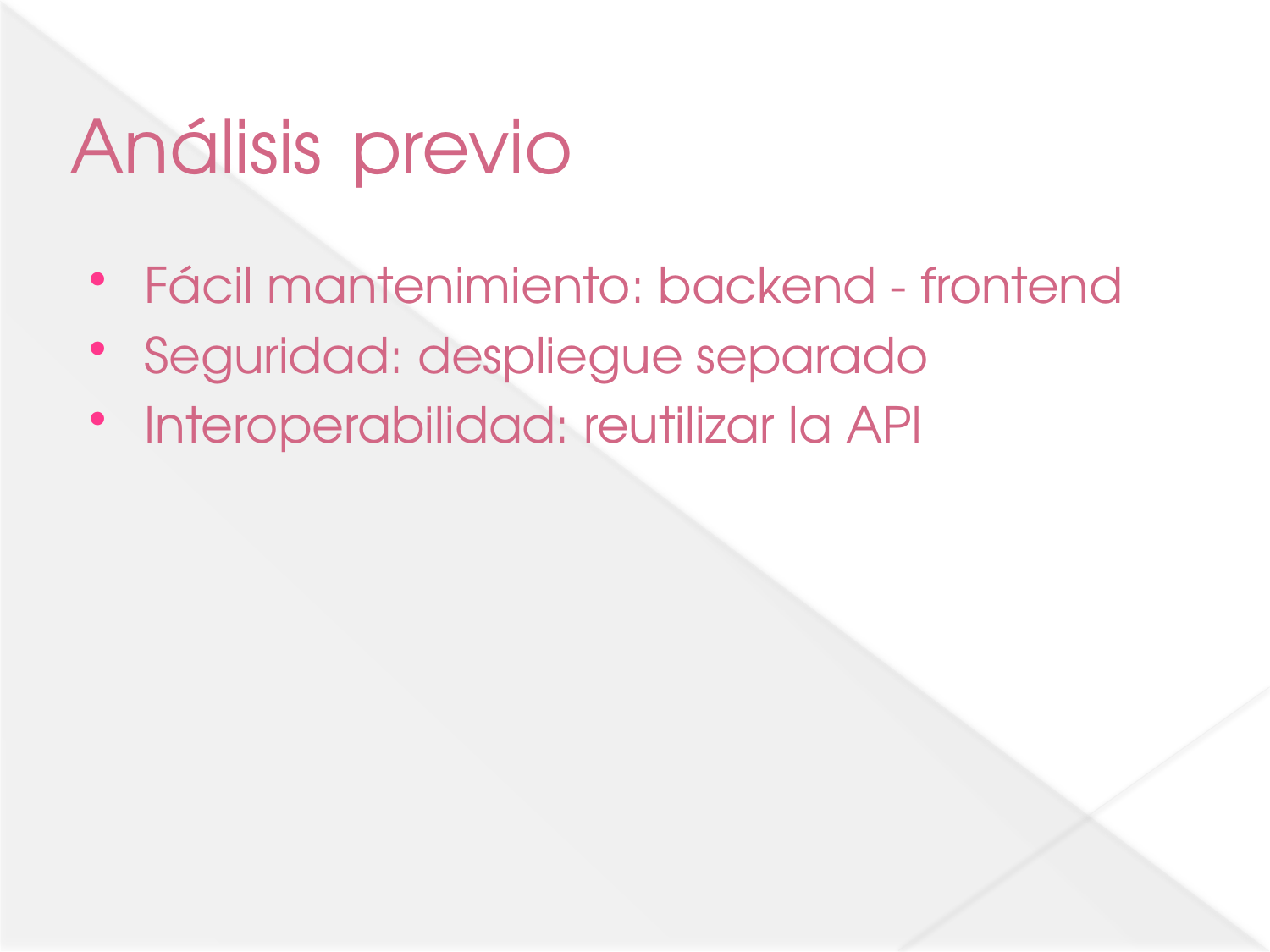

# Análisis  previo
Fácil mantenimiento: backend - frontend
Seguridad: despliegue separado
Interoperabilidad: reutilizar la API